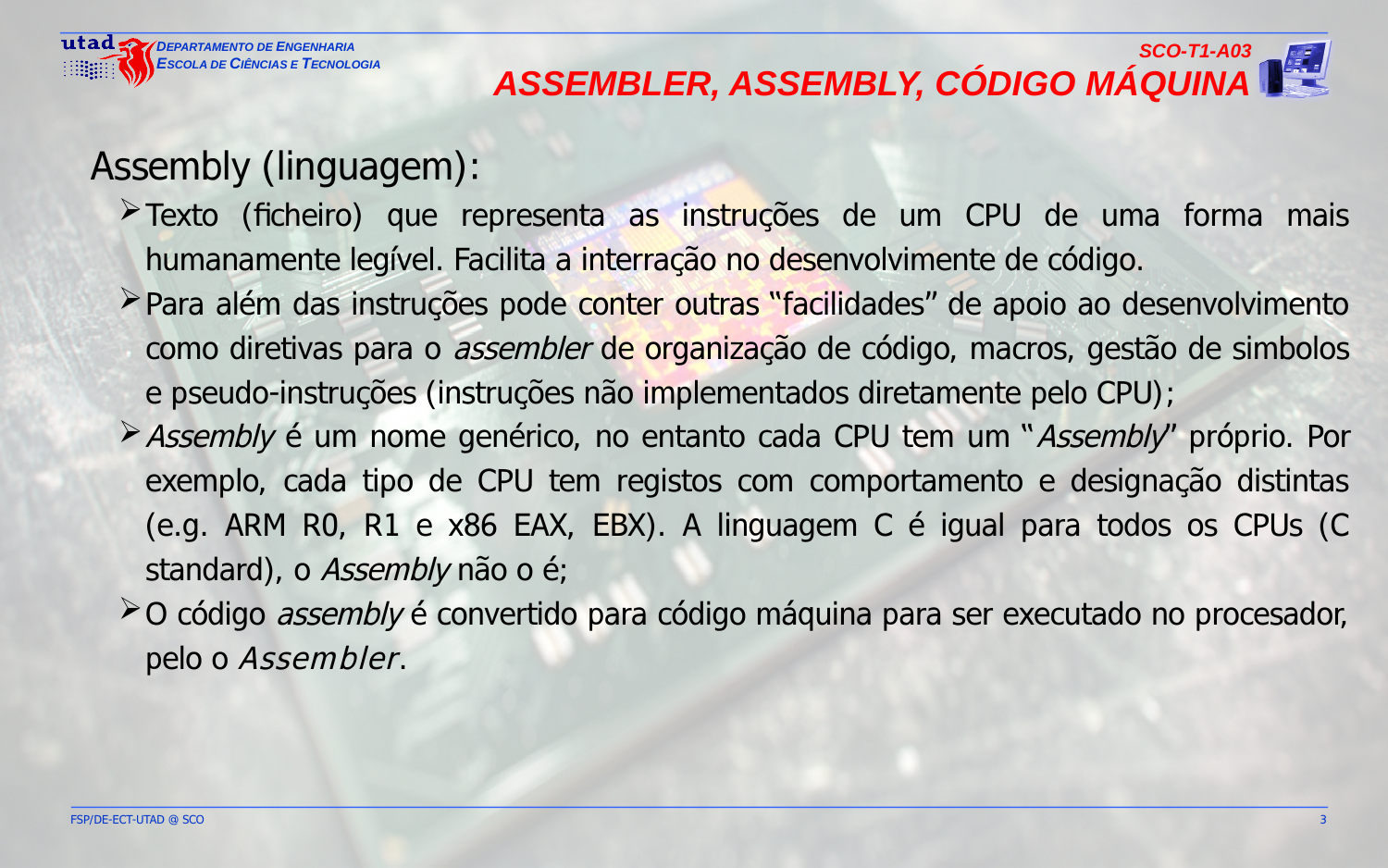

SCO-T1-A03
Assembler, Assembly, Código Máquina
Assembly (linguagem):
Texto (ficheiro) que representa as instruções de um CPU de uma forma mais humanamente legível. Facilita a interração no desenvolvimente de código.
Para além das instruções pode conter outras “facilidades” de apoio ao desenvolvimento como diretivas para o assembler de organização de código, macros, gestão de simbolos e pseudo-instruções (instruções não implementados diretamente pelo CPU);
Assembly é um nome genérico, no entanto cada CPU tem um “Assembly” próprio. Por exemplo, cada tipo de CPU tem registos com comportamento e designação distintas (e.g. ARM R0, R1 e x86 EAX, EBX). A linguagem C é igual para todos os CPUs (C standard), o Assembly não o é;
O código assembly é convertido para código máquina para ser executado no procesador, pelo o Assembler.